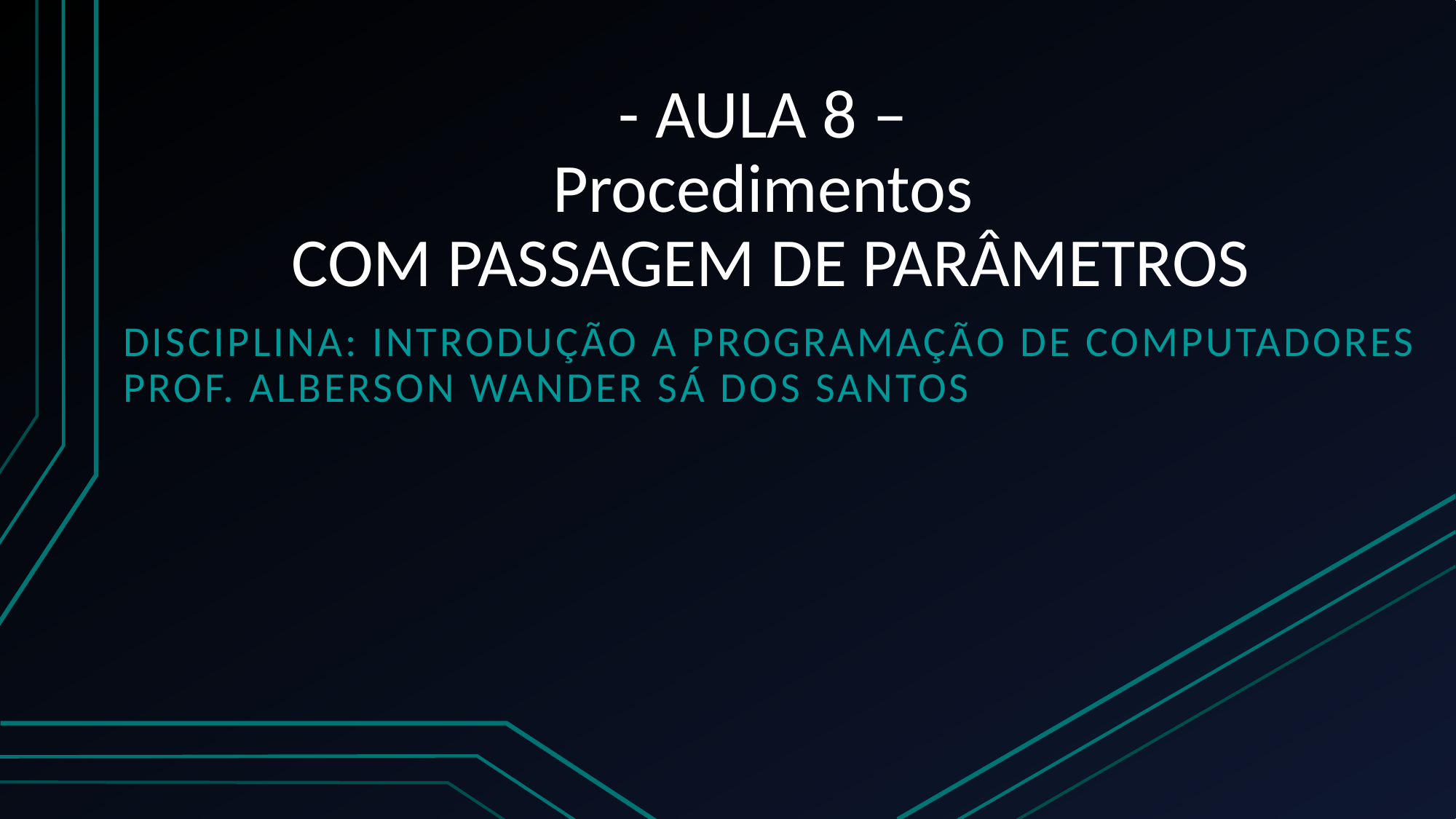

# - AULA 8 – Procedimentos COM PASSAGEM DE PARÂMETROS
DISCIPLINA: INTRODUÇÃO A PROGRAMAÇÃO DE COMPUTADORES
PROF. ALBERSON WANDER SÁ DOS SANTOS